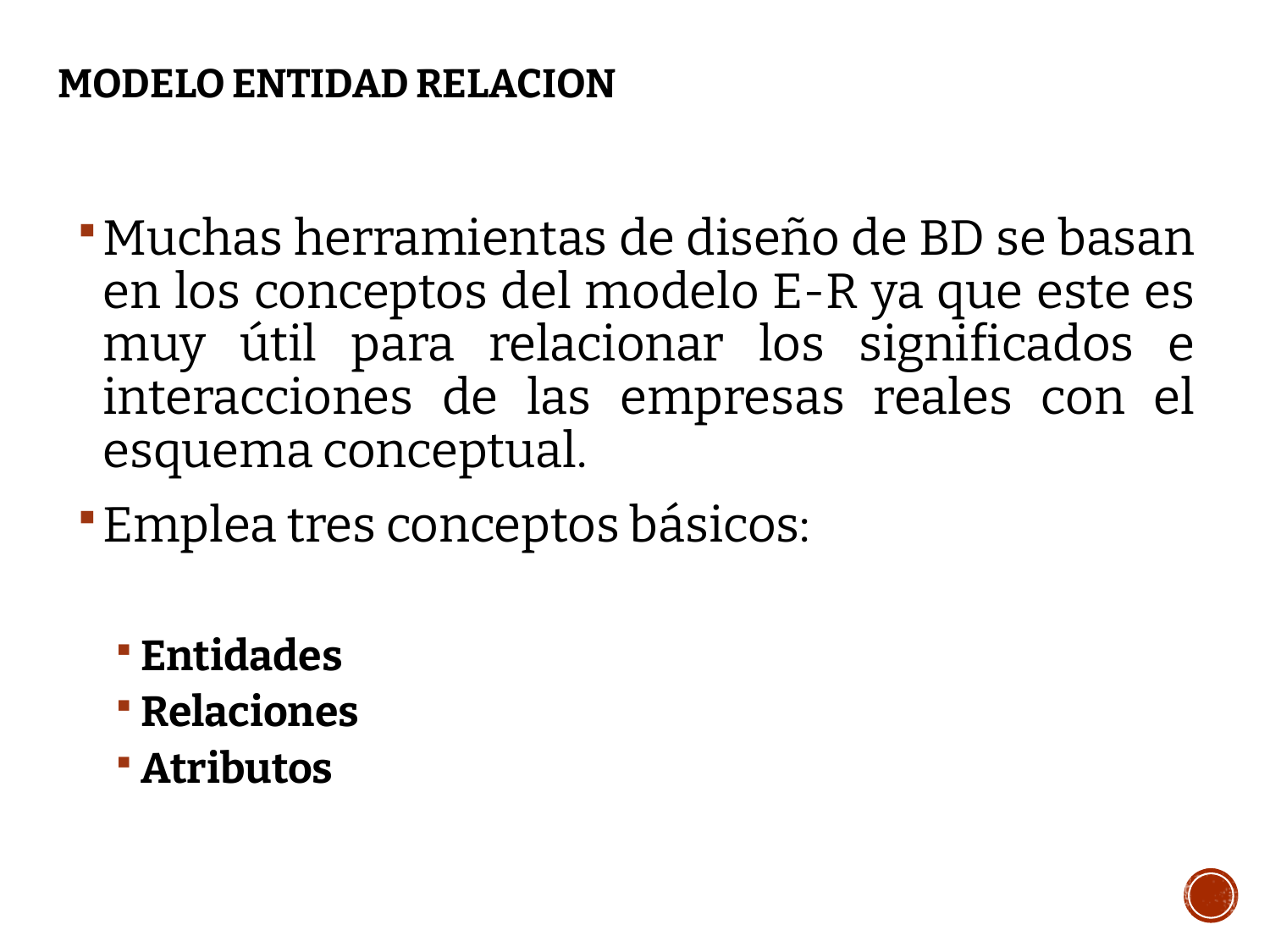

# MODELO ENTIDAD RELACION
Muchas herramientas de diseño de BD se basan en los conceptos del modelo E-R ya que este es muy útil para relacionar los significados e interacciones de las empresas reales con el esquema conceptual.
Emplea tres conceptos básicos:

Entidades
Relaciones
Atributos